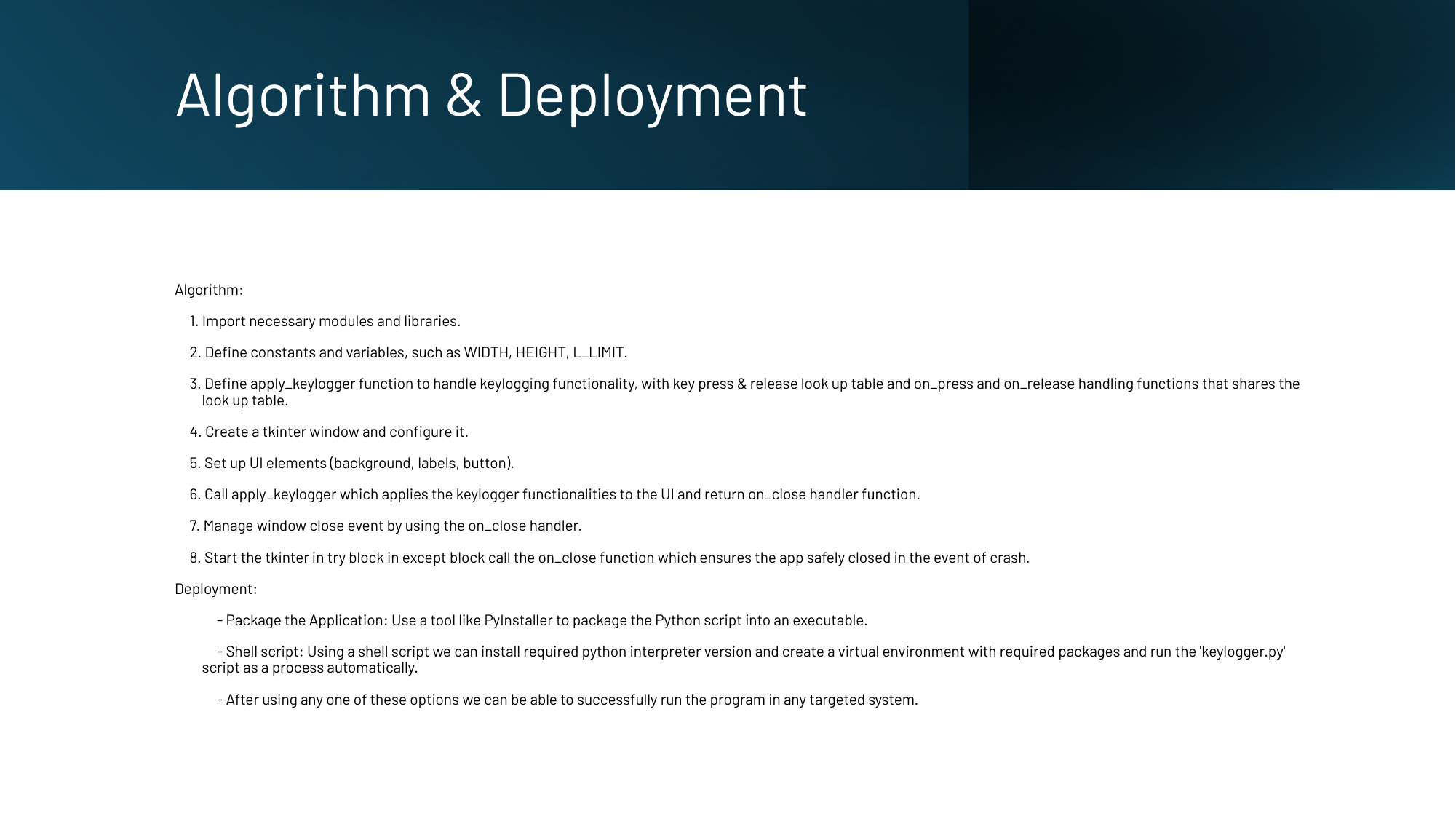

Algorithm & Deployment
# Algorithm:
 1. Import necessary modules and libraries.
 2. Define constants and variables, such as WIDTH, HEIGHT, L_LIMIT.
 3. Define apply_keylogger function to handle keylogging functionality, with key press & release look up table and on_press and on_release handling functions that shares the look up table.
 4. Create a tkinter window and configure it.
 5. Set up UI elements (background, labels, button).
 6. Call apply_keylogger which applies the keylogger functionalities to the UI and return on_close handler function.
 7. Manage window close event by using the on_close handler.
 8. Start the tkinter in try block in except block call the on_close function which ensures the app safely closed in the event of crash.
Deployment:
 - Package the Application: Use a tool like PyInstaller to package the Python script into an executable.
 - Shell script: Using a shell script we can install required python interpreter version and create a virtual environment with required packages and run the 'keylogger.py' script as a process automatically.
 - After using any one of these options we can be able to successfully run the program in any targeted system.